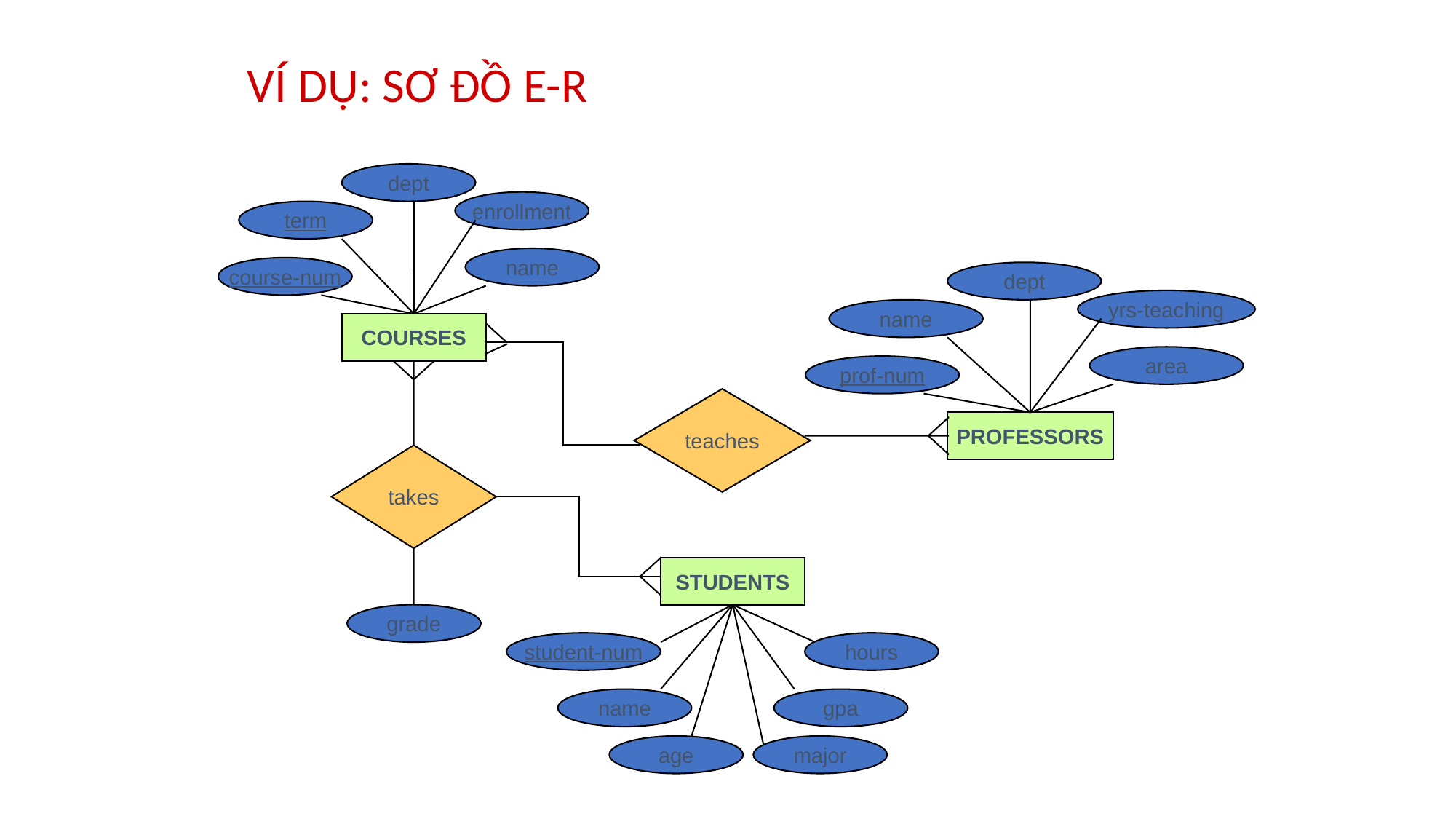

# VÍ DỤ: SƠ ĐỒ E-R
dept
enrollment
term

name
course-num

COURSES
dept
yrs-teaching
name

area
prof-num

PROFESSORS

teaches

takes

STUDENTS
grade

student-num
hours
name
gpa
age
major